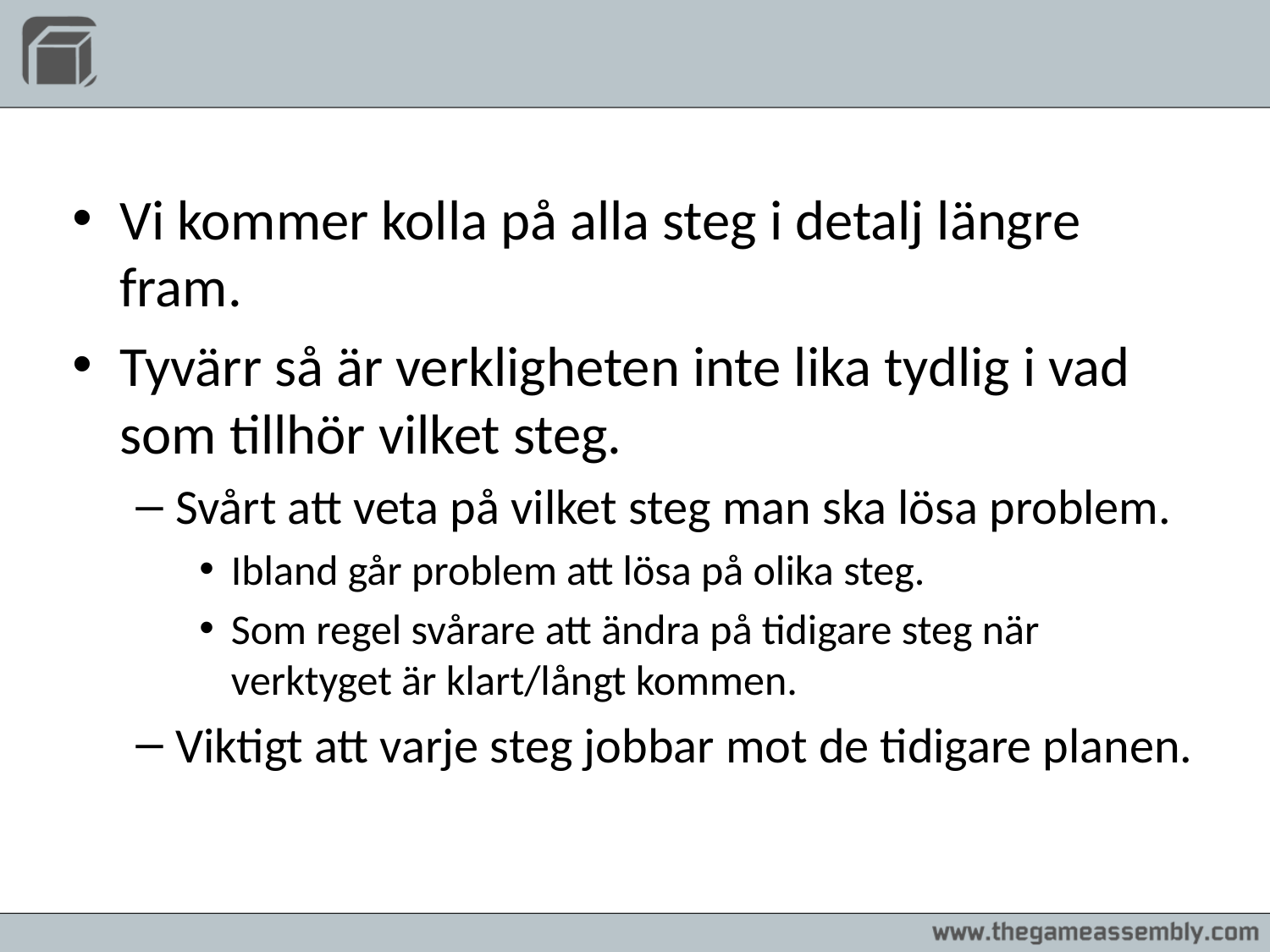

#
Vi kommer kolla på alla steg i detalj längre fram.
Tyvärr så är verkligheten inte lika tydlig i vad som tillhör vilket steg.
Svårt att veta på vilket steg man ska lösa problem.
Ibland går problem att lösa på olika steg.
Som regel svårare att ändra på tidigare steg när verktyget är klart/långt kommen.
Viktigt att varje steg jobbar mot de tidigare planen.